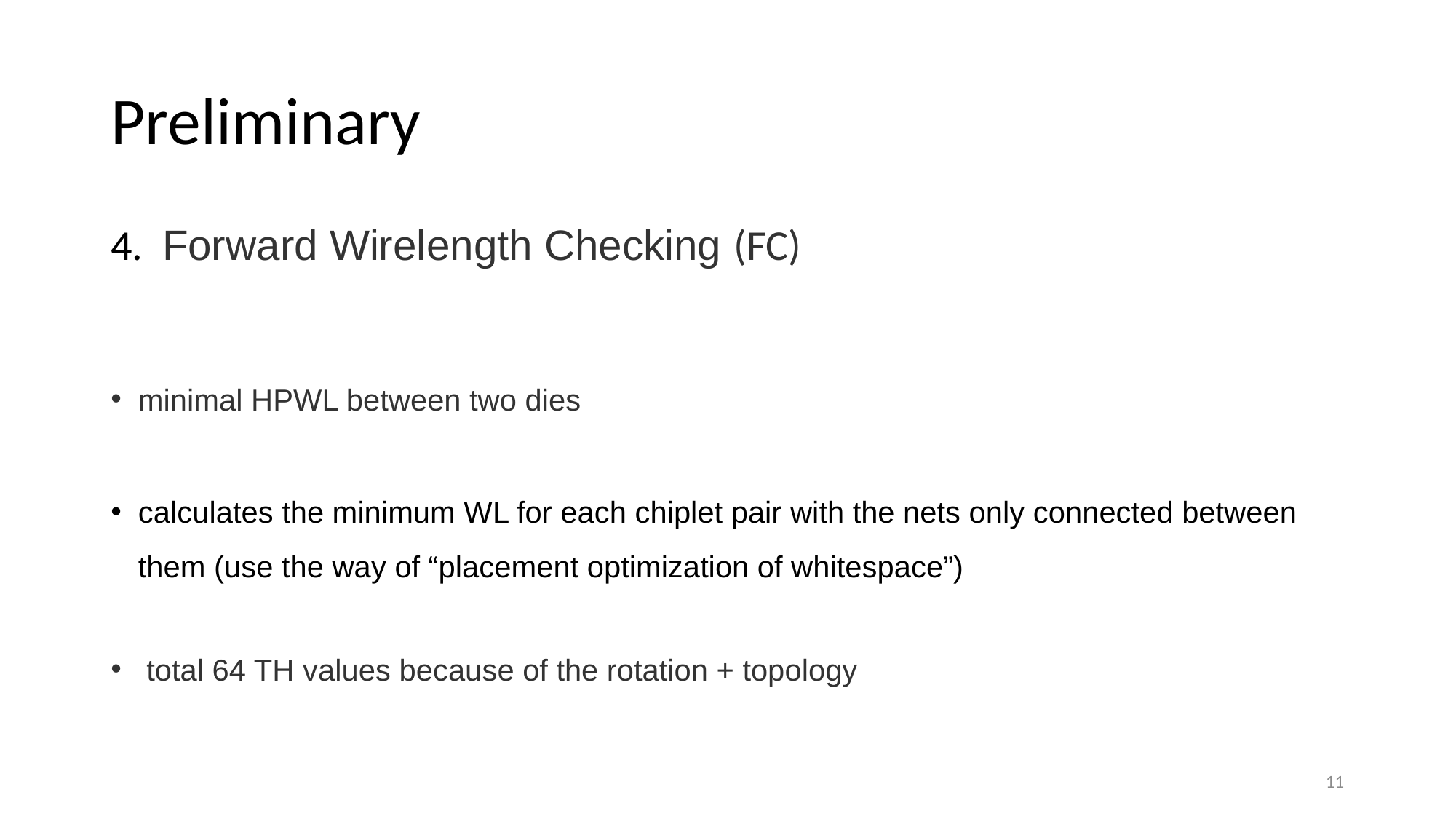

# Preliminary
4.  Forward Wirelength Checking (FC)

minimal HPWL between two dies

calculates the minimum WL for each chiplet pair with the nets only connected between them (use the way of “placement optimization of whitespace”)

 total 64 TH values because of the rotation + topology

11